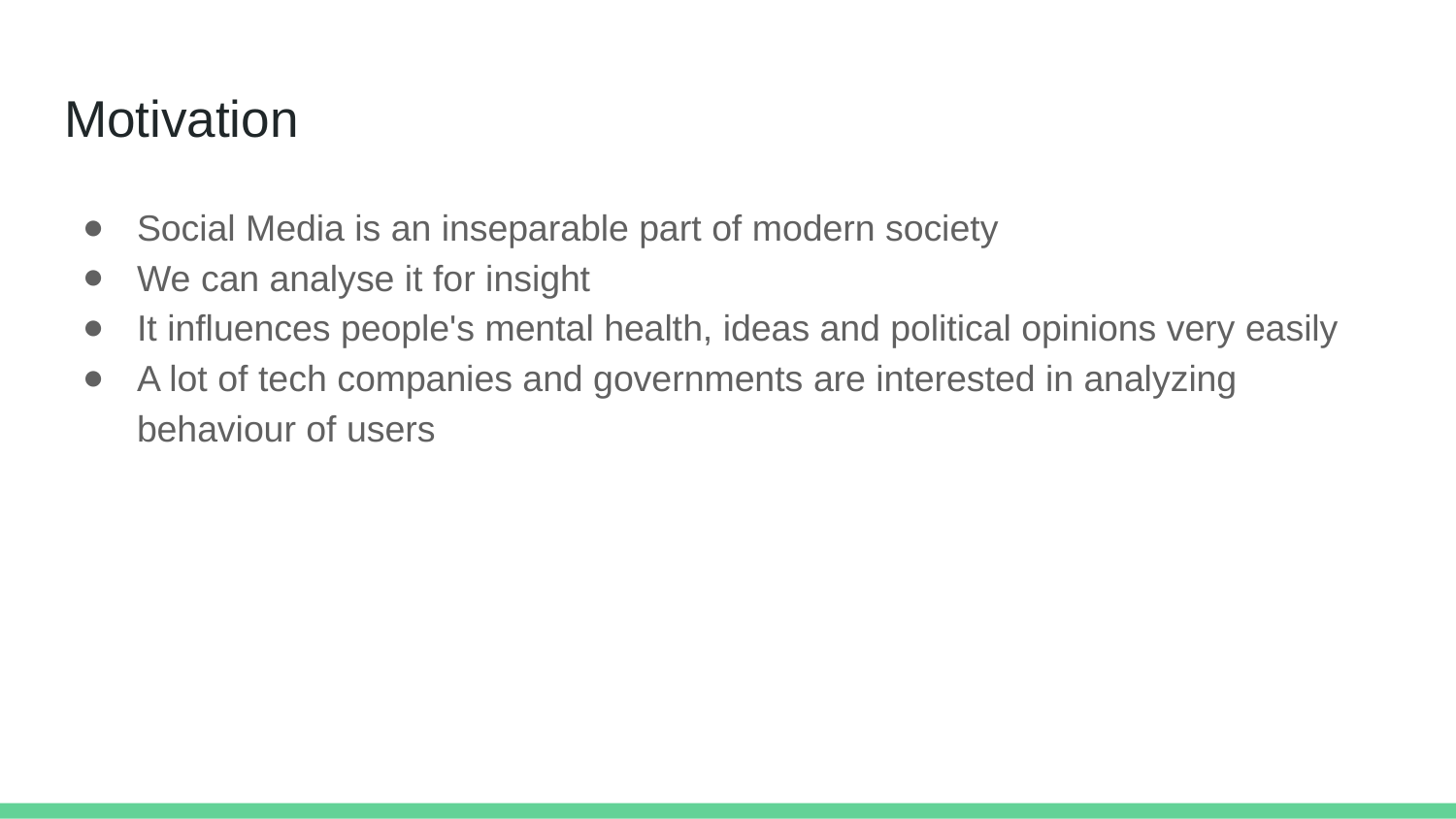

# Motivation
Social Media is an inseparable part of modern society
We can analyse it for insight
It influences people's mental health, ideas and political opinions very easily
A lot of tech companies and governments are interested in analyzing behaviour of users